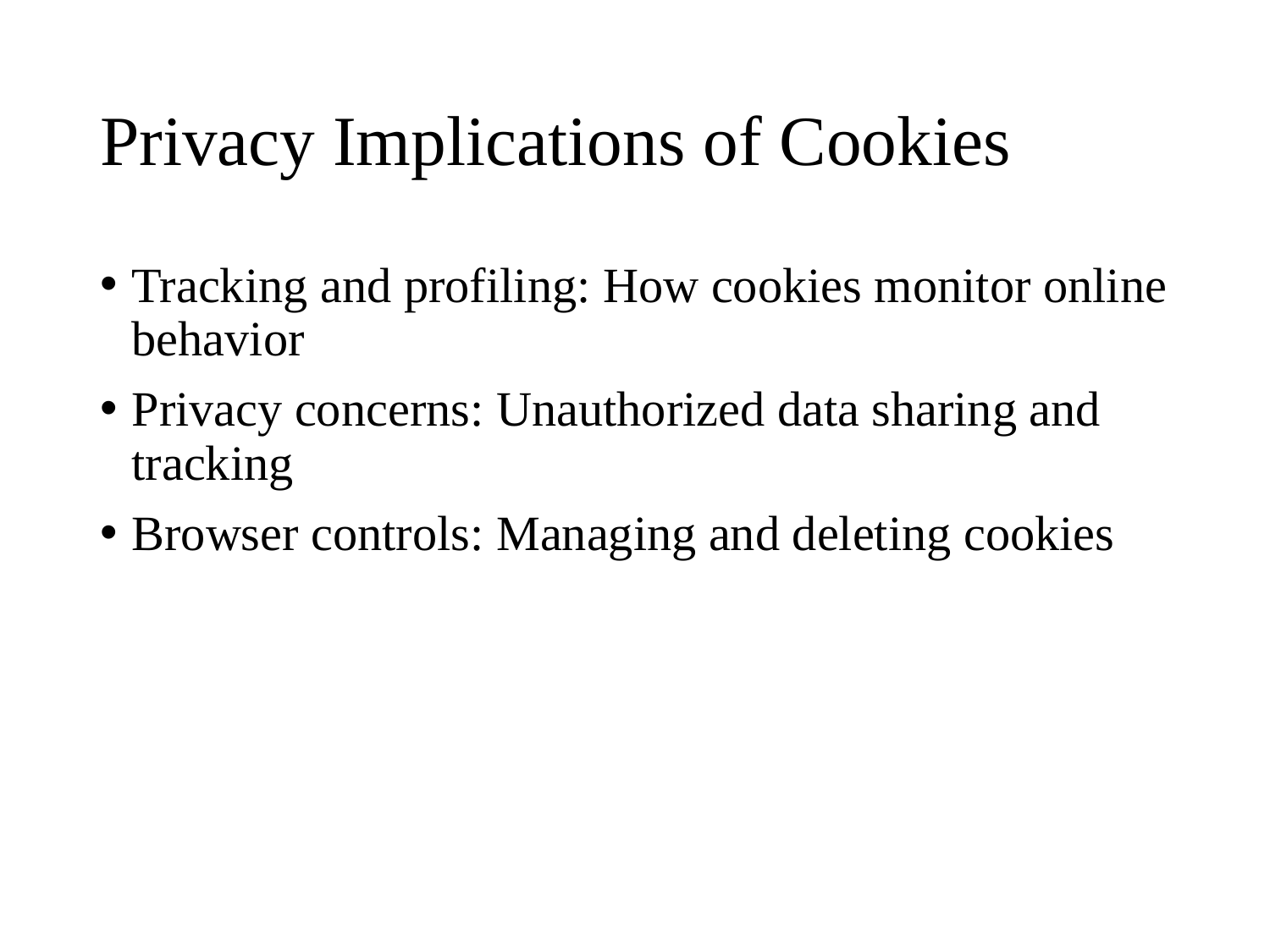

# Privacy Implications of Cookies
Tracking and profiling: How cookies monitor online behavior
Privacy concerns: Unauthorized data sharing and tracking
Browser controls: Managing and deleting cookies